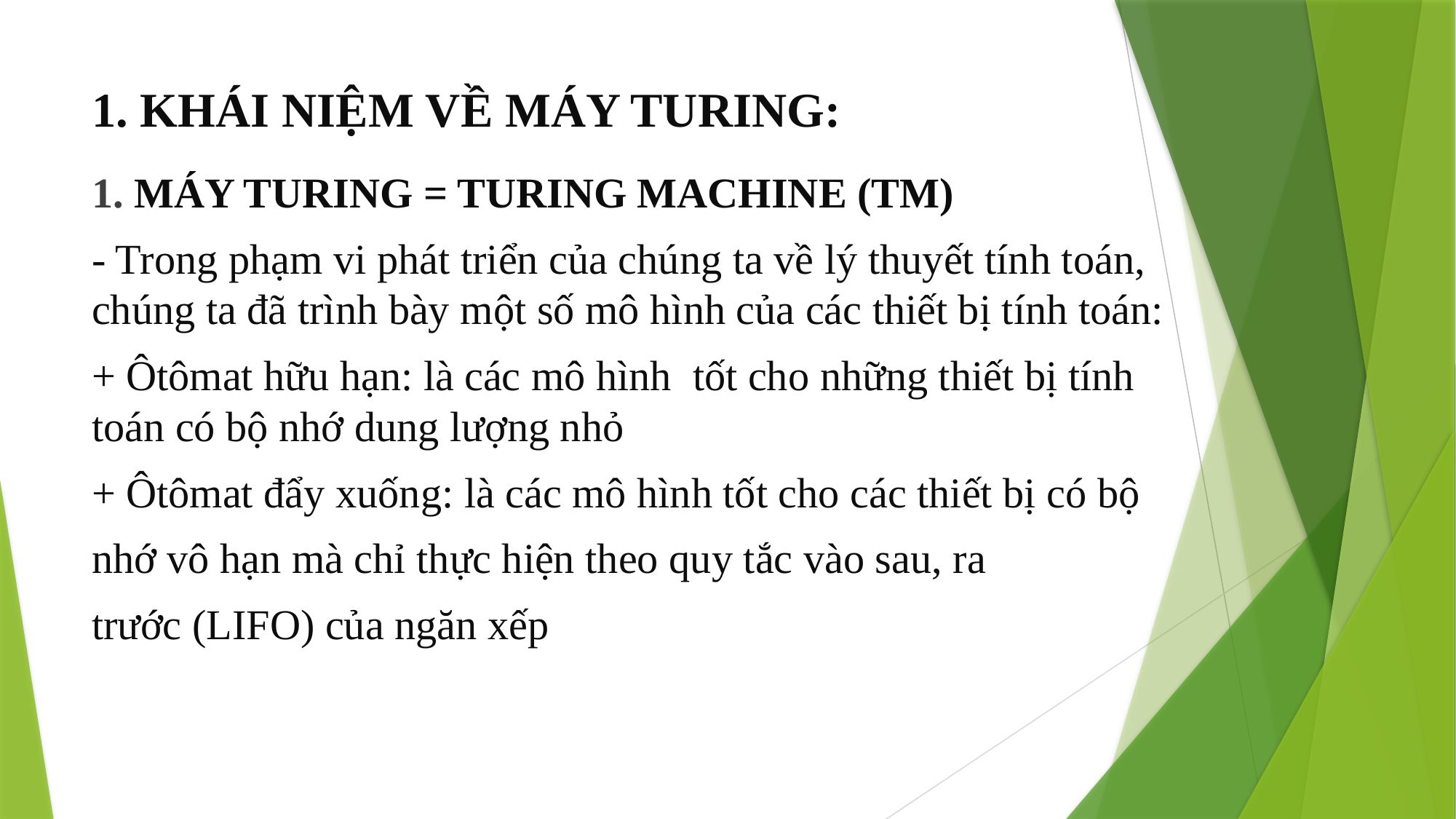

# 1. KHÁI NIỆM VỀ MÁY TURING:
1. MÁY TURING = TURING MACHINE (TM)
- Trong phạm vi phát triển của chúng ta về lý thuyết tính toán, chúng ta đã trình bày một số mô hình của các thiết bị tính toán:
+ Ôtômat hữu hạn: là các mô hình  tốt cho những thiết bị tính toán có bộ nhớ dung lượng nhỏ
+ Ôtômat đẩy xuống: là các mô hình tốt cho các thiết bị có bộ
nhớ vô hạn mà chỉ thực hiện theo quy tắc vào sau, ra
trước (LIFO) của ngăn xếp